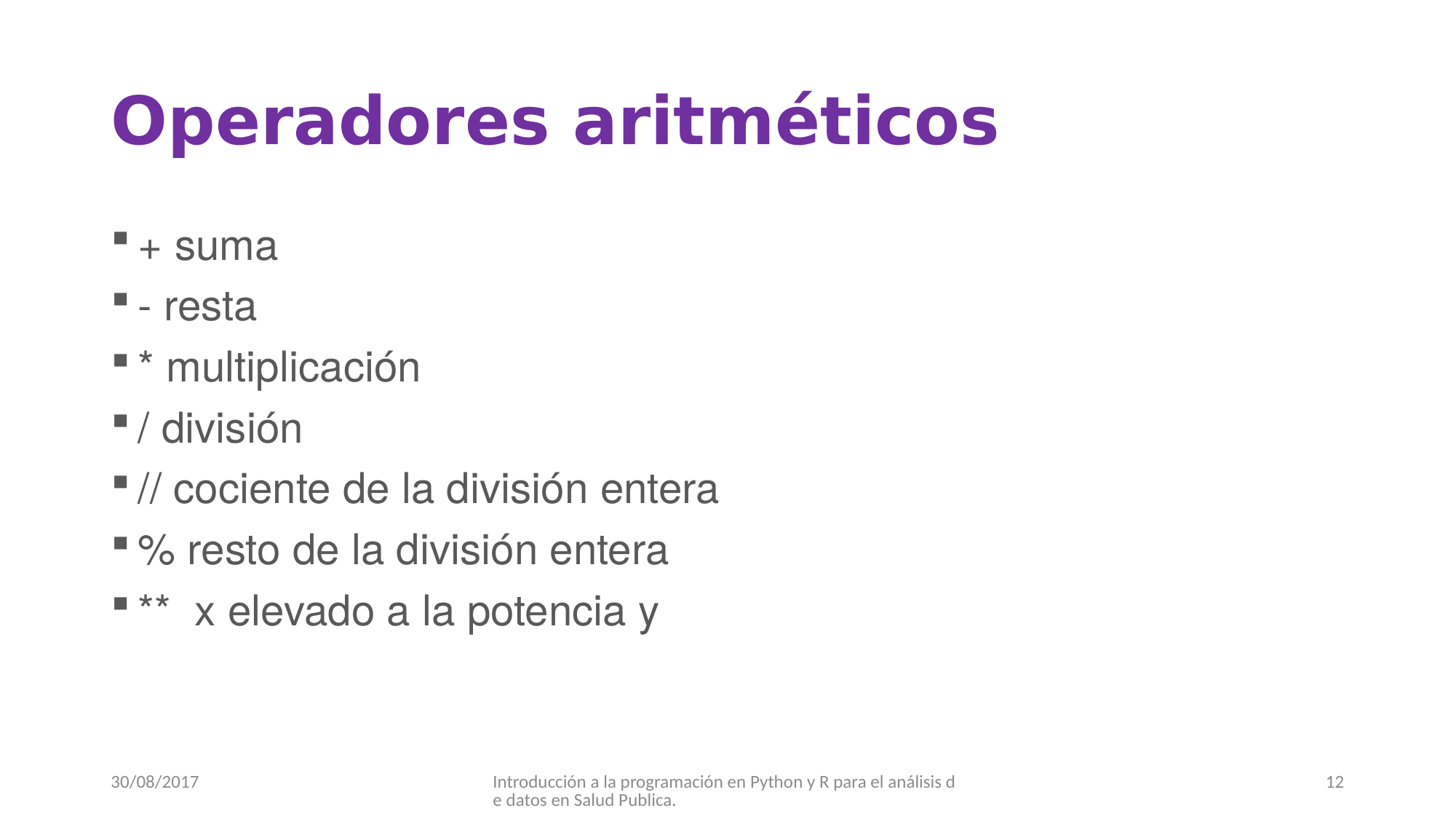

# Operadores aritméticos
+ suma
- resta
* multiplicación
/ división
// cociente de la división entera
% resto de la división entera
**  x elevado a la potencia y

30/08/2017
Introducción a la programación en Python y R para el análisis de datos en Salud Publica.
12